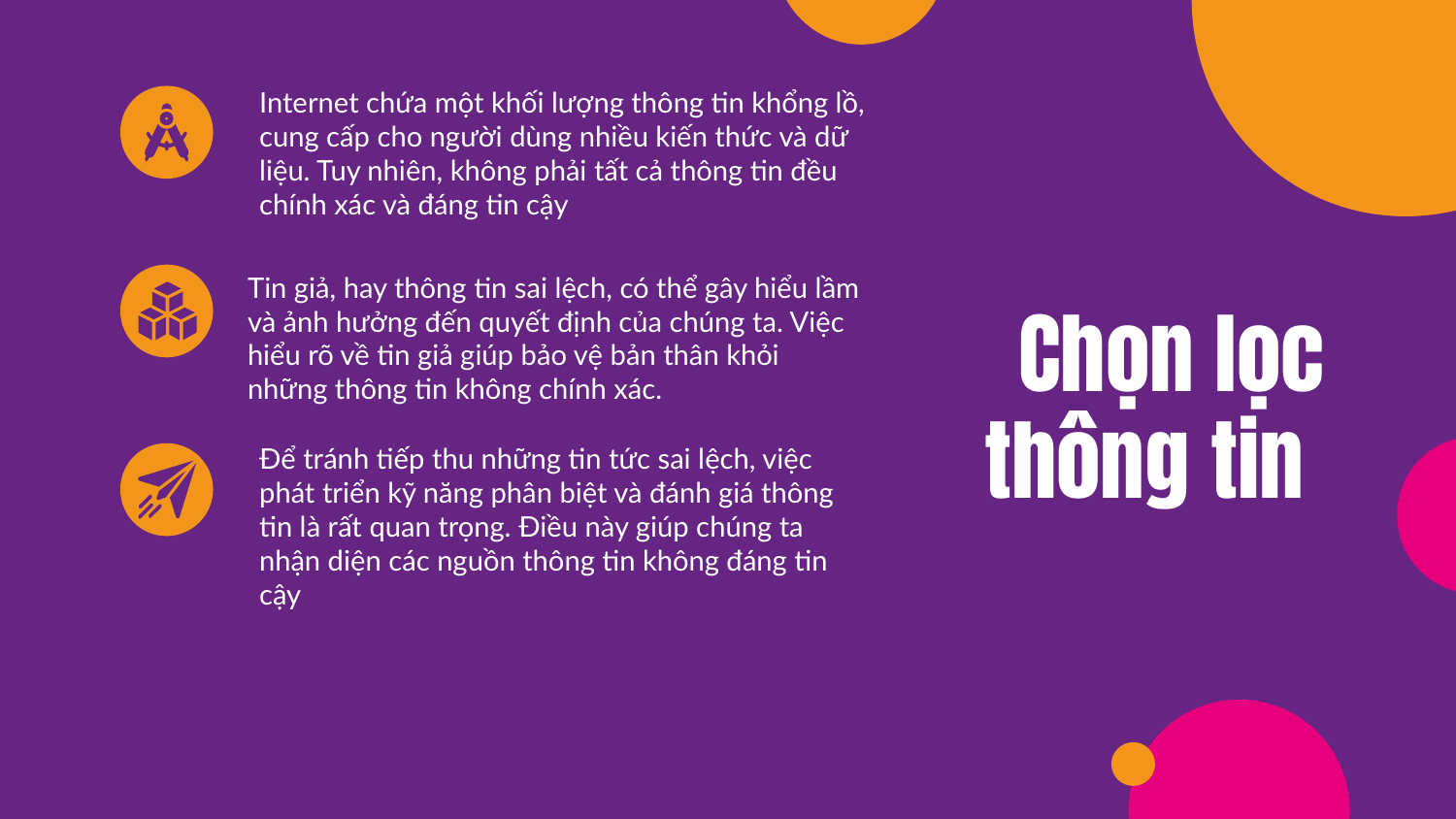

Internet chứa một khối lượng thông tin khổng lồ, cung cấp cho người dùng nhiều kiến thức và dữ liệu. Tuy nhiên, không phải tất cả thông tin đều chính xác và đáng tin cậy

Tin giả, hay thông tin sai lệch, có thể gây hiểu lầm và ảnh hưởng đến quyết định của chúng ta. Việc hiểu rõ về tin giả giúp bảo vệ bản thân khỏi những thông tin không chính xác.

# Chọn lọc thông tin

Để tránh tiếp thu những tin tức sai lệch, việc phát triển kỹ năng phân biệt và đánh giá thông tin là rất quan trọng. Điều này giúp chúng ta nhận diện các nguồn thông tin không đáng tin cậy